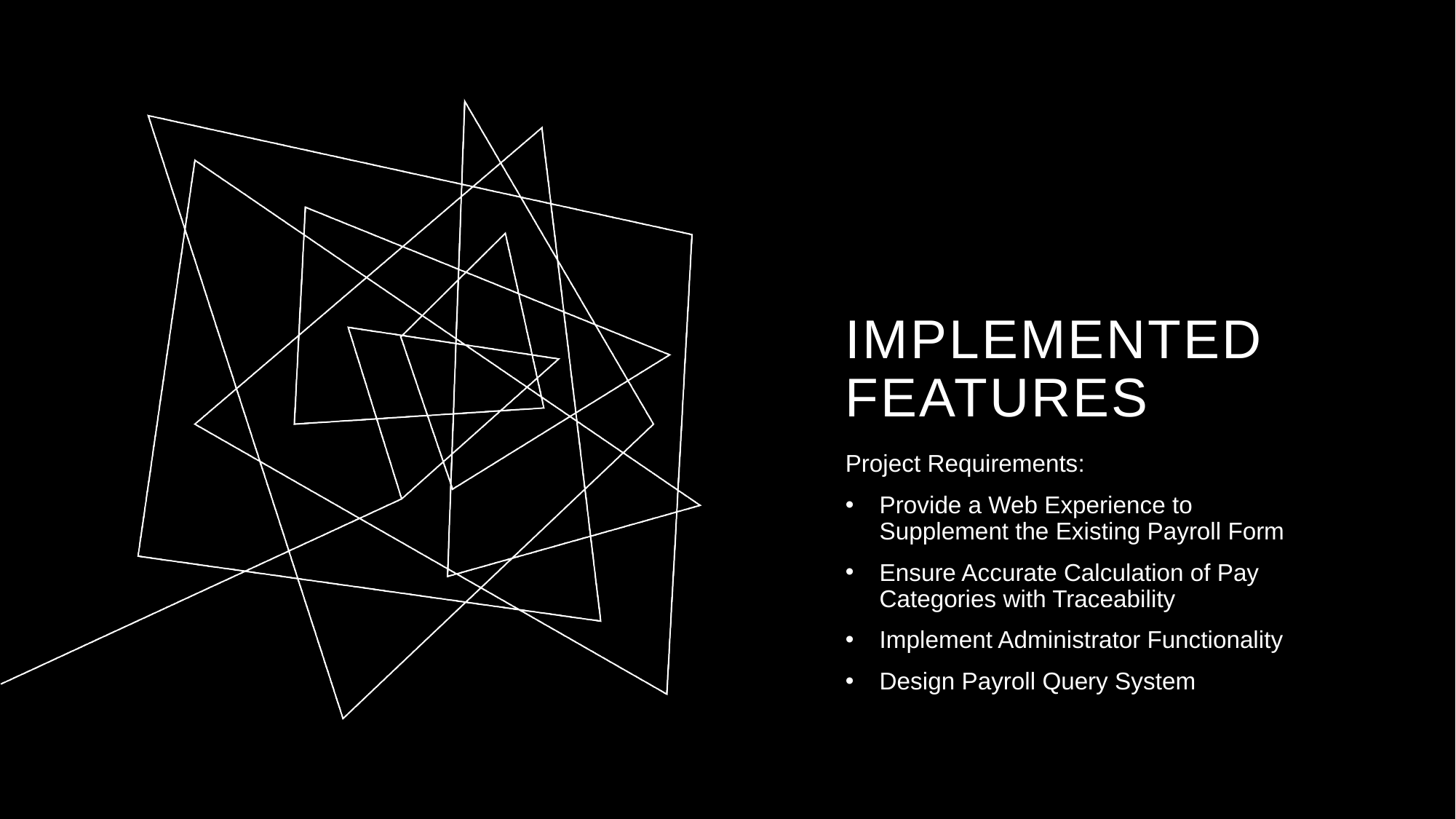

# Implemented Features
Project Requirements:
Provide a Web Experience to Supplement the Existing Payroll Form
Ensure Accurate Calculation of Pay Categories with Traceability
Implement Administrator Functionality
Design Payroll Query System